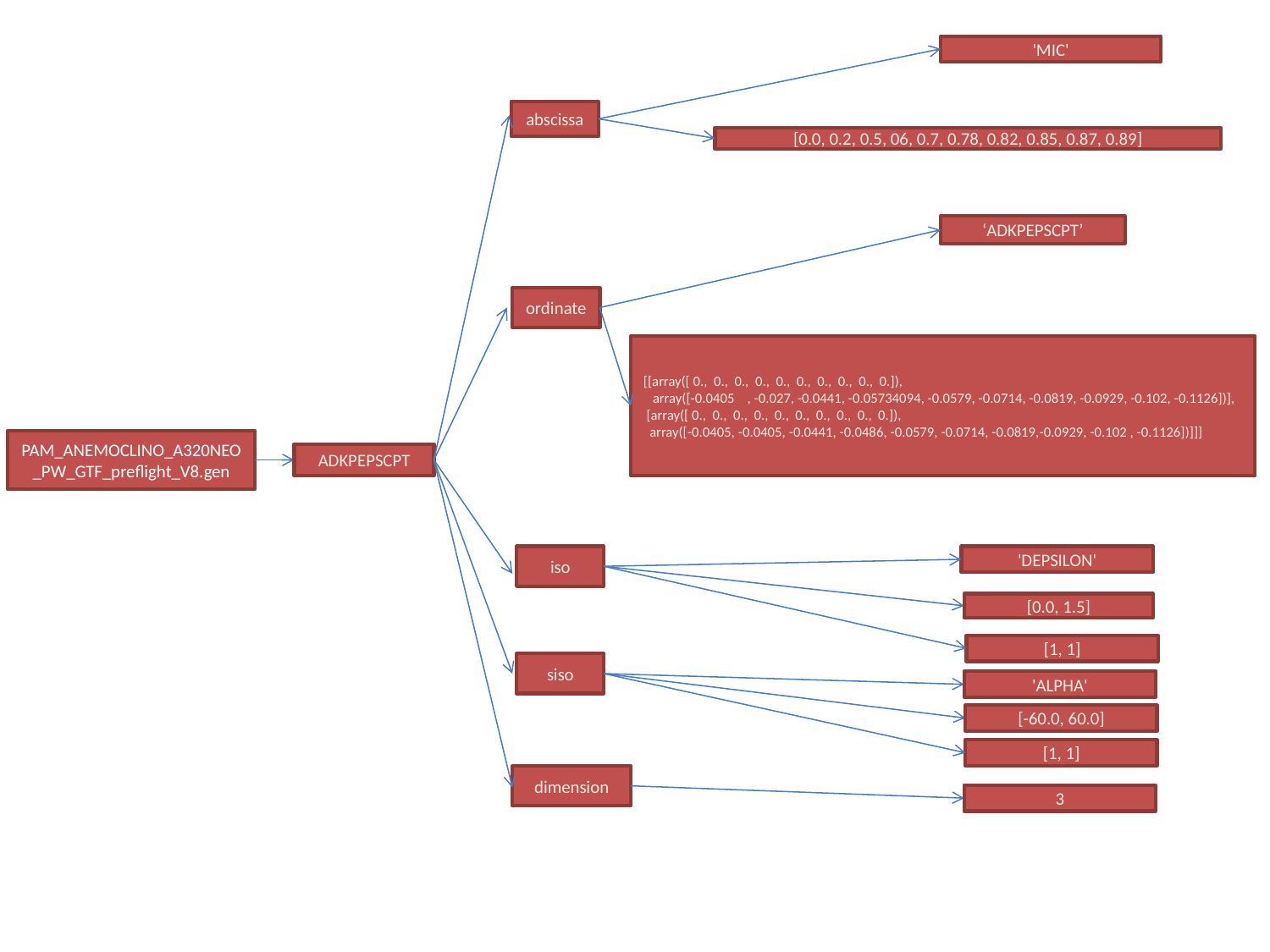

'MIC'
abscissa
[0.0, 0.2, 0.5, 06, 0.7, 0.78, 0.82, 0.85, 0.87, 0.89]
‘ADKPEPSCPT’
ordinate
[[array([ 0.,  0.,  0.,  0.,  0.,  0.,  0.,  0.,  0.,  0.]),
   array([-0.0405    , -0.027, -0.0441, -0.05734094, -0.0579, -0.0714, -0.0819, -0.0929, -0.102, -0.1126])],
 [array([ 0.,  0.,  0.,  0.,  0.,  0.,  0.,  0.,  0.,  0.]),
  array([-0.0405, -0.0405, -0.0441, -0.0486, -0.0579, -0.0714, -0.0819,-0.0929, -0.102 , -0.1126])]]]
PAM_ANEMOCLINO_A320NEO_PW_GTF_preflight_V8.gen
ADKPEPSCPT
iso
'DEPSILON'
[0.0, 1.5]
[1, 1]
siso
'ALPHA'
[-60.0, 60.0]
[1, 1]
dimension
3